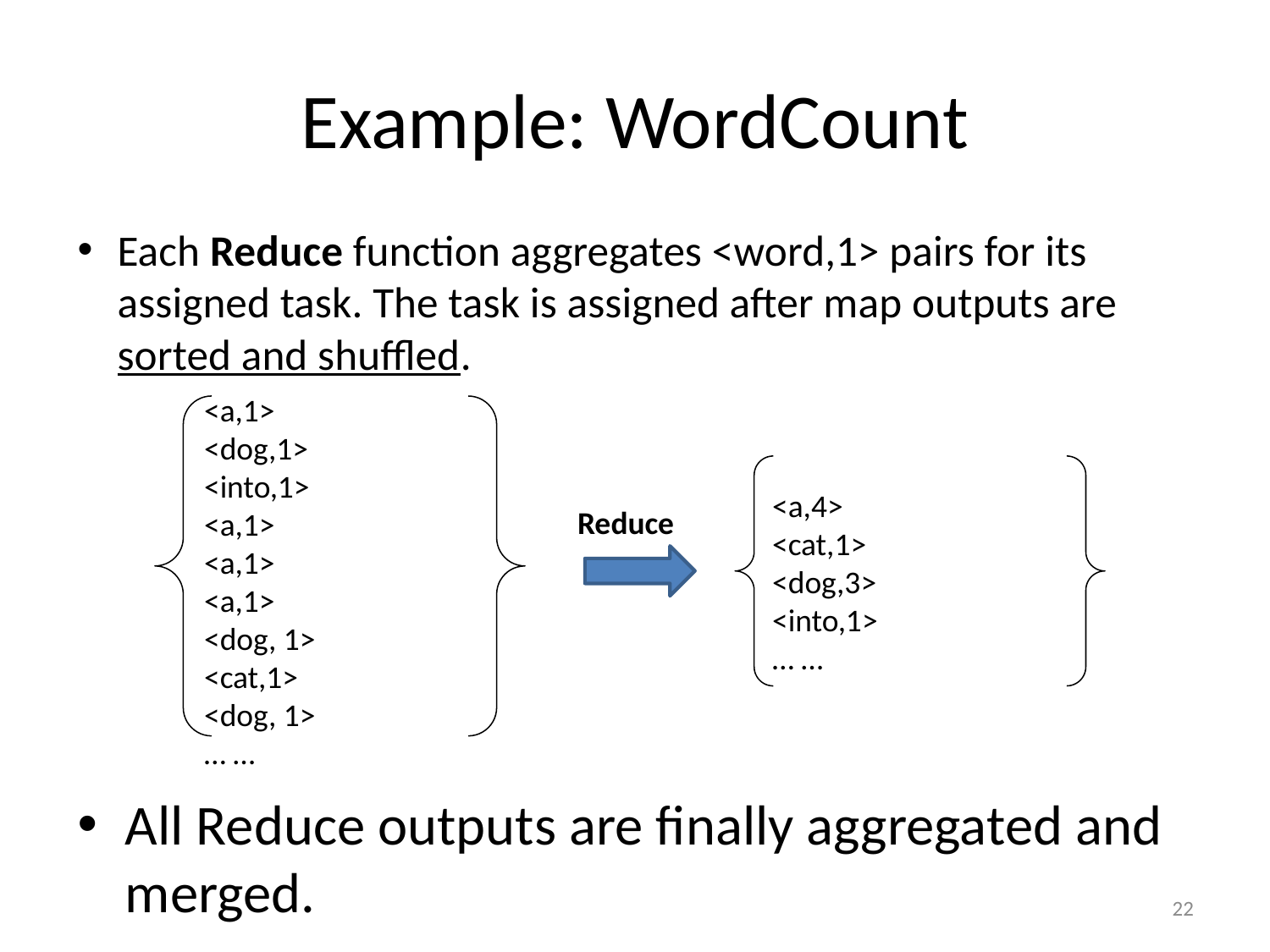

# Example: WordCount
Each Reduce function aggregates <word,1> pairs for its assigned task. The task is assigned after map outputs are sorted and shuffled.
<a,1>
<dog,1>
<into,1>
<a,1>
<a,1>
<a,1>
<dog, 1>
<cat,1>
<dog, 1>
… …
<a,4>
<cat,1>
<dog,3>
<into,1>
… …
Reduce

All Reduce outputs are finally aggregated and merged.
22